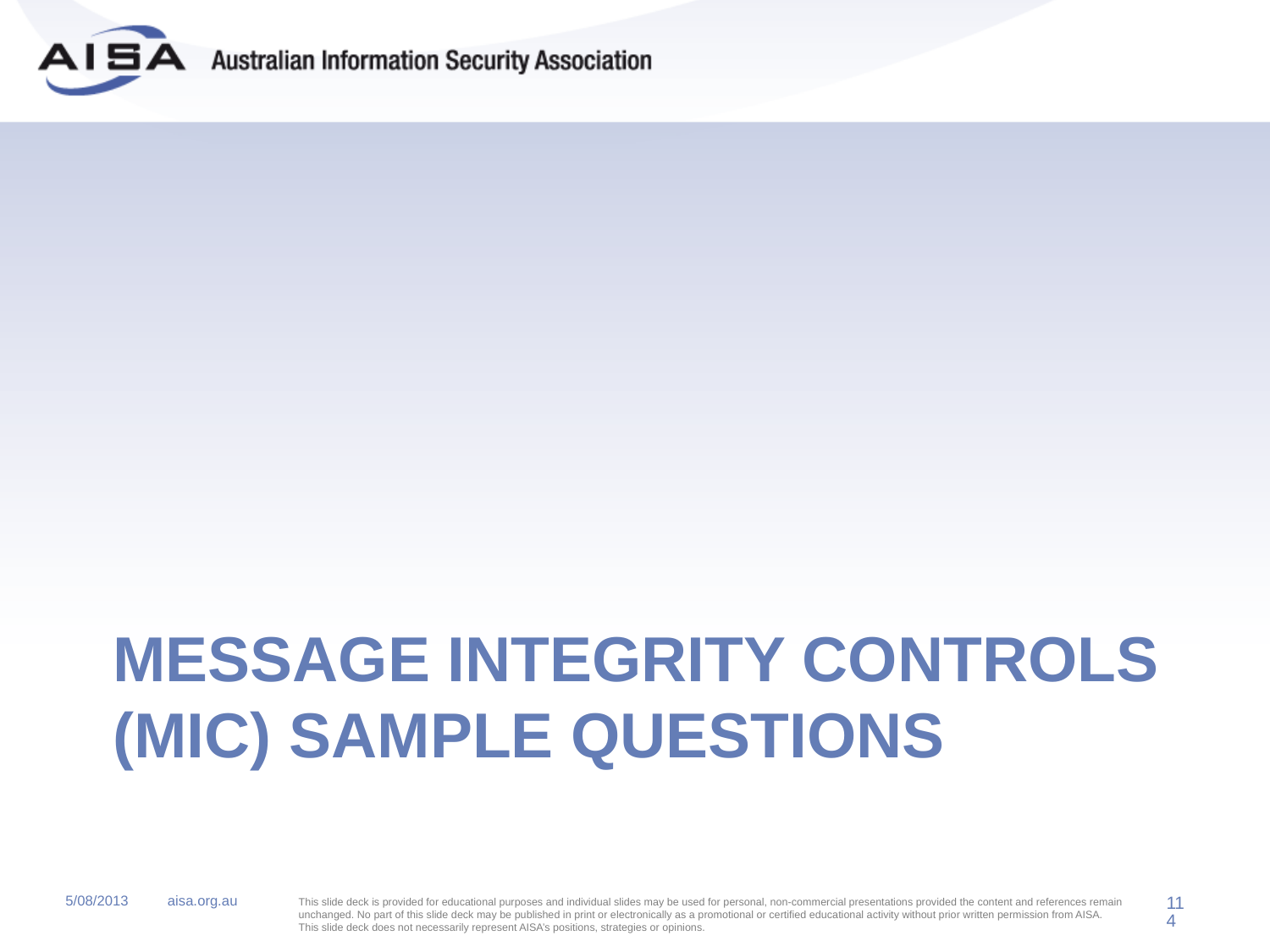

# Message Integrity Controls (MIC) Sample Questions